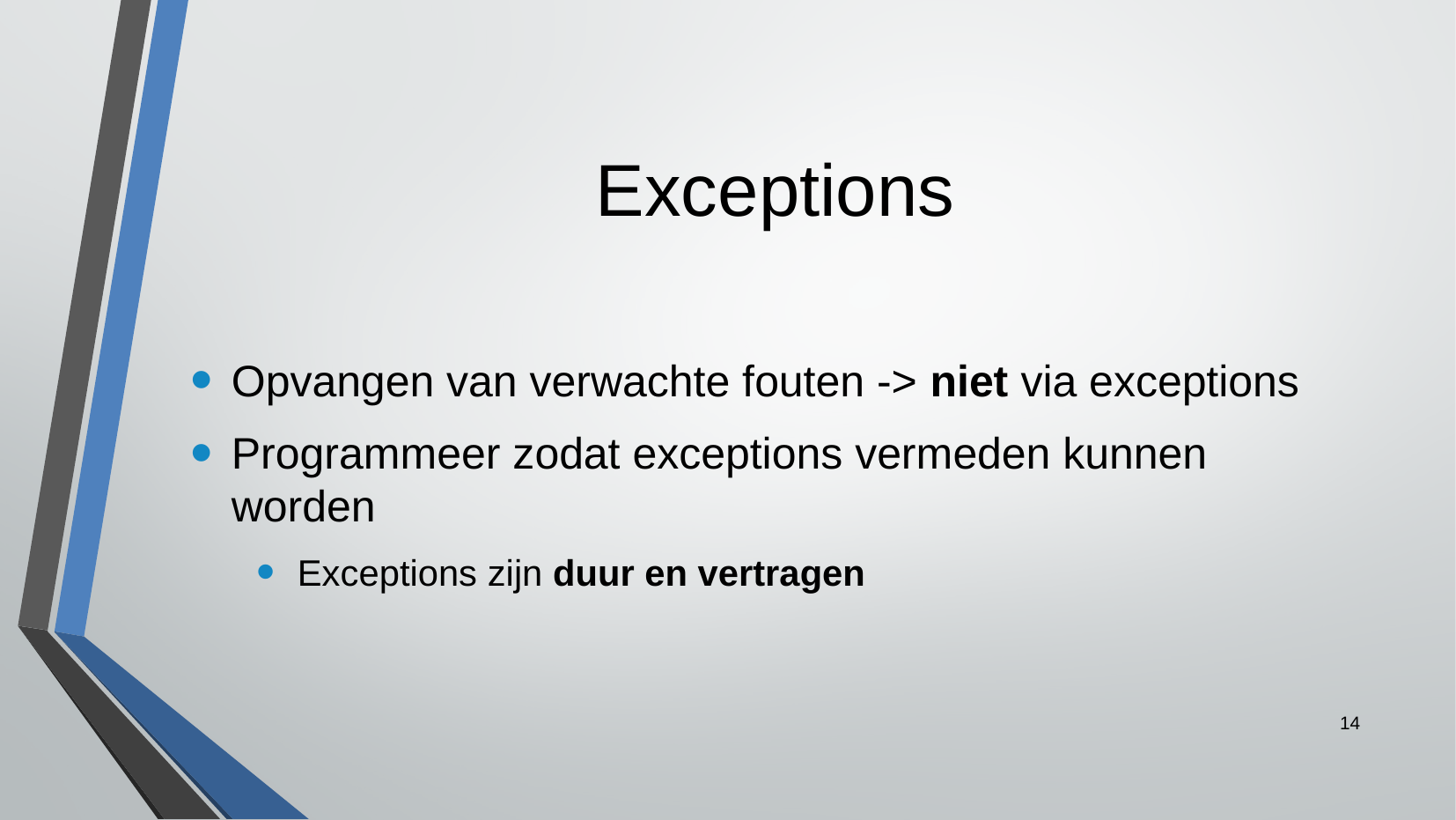

Exceptions
Opvangen van verwachte fouten -> niet via exceptions
Programmeer zodat exceptions vermeden kunnen worden
Exceptions zijn duur en vertragen

14